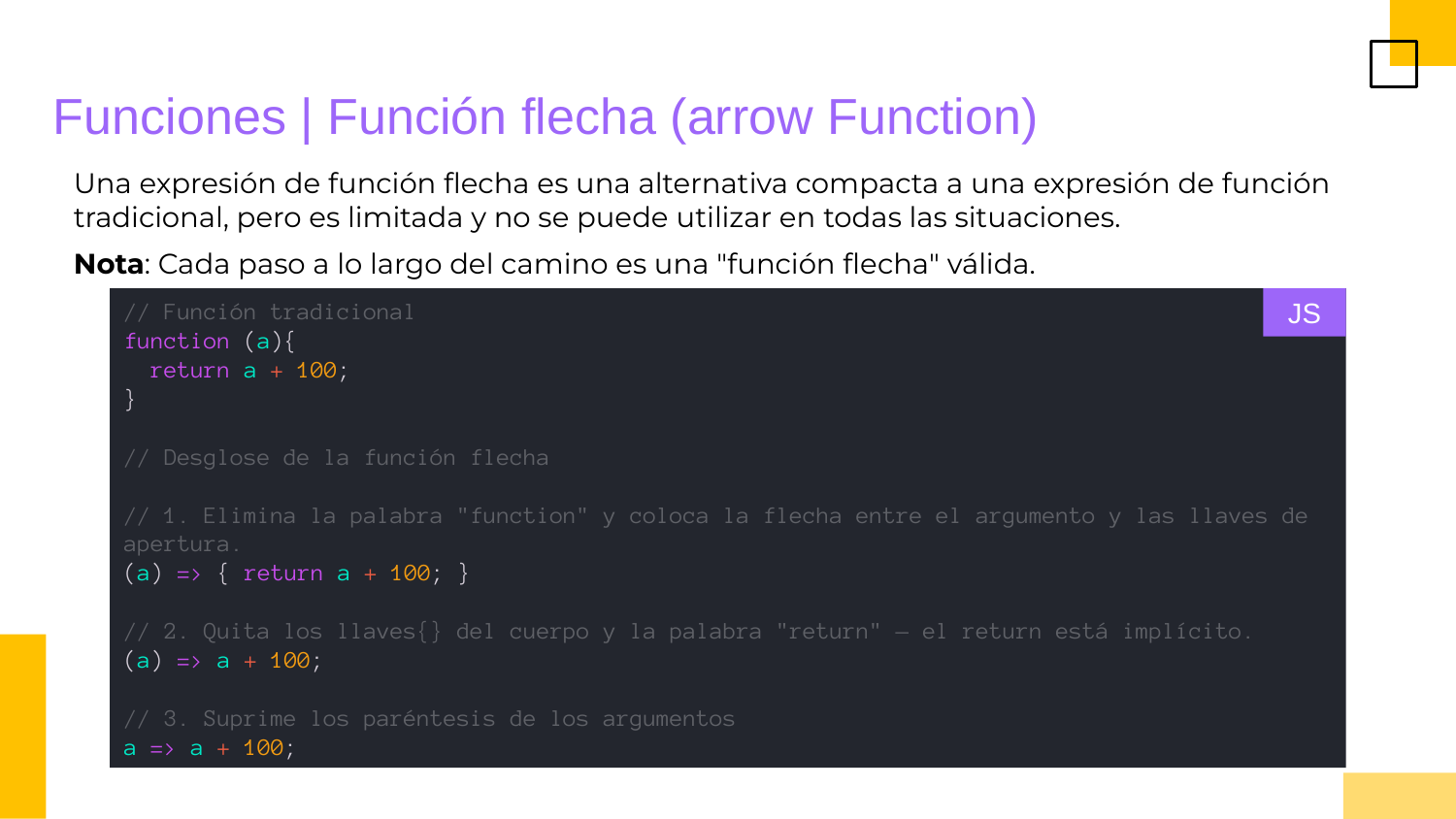

Funciones | Función flecha (arrow Function)
Una expresión de función flecha es una alternativa compacta a una expresión de función tradicional, pero es limitada y no se puede utilizar en todas las situaciones.
Nota: Cada paso a lo largo del camino es una "función flecha" válida.
// Función tradicional
function (a){
  return a + 100;
}
// Desglose de la función flecha
// 1. Elimina la palabra "function" y coloca la flecha entre el argumento y las llaves de apertura.
(a) => { return a + 100; }
// 2. Quita los llaves{} del cuerpo y la palabra "return" — el return está implícito.
(a) => a + 100;
// 3. Suprime los paréntesis de los argumentos
a => a + 100;
JS